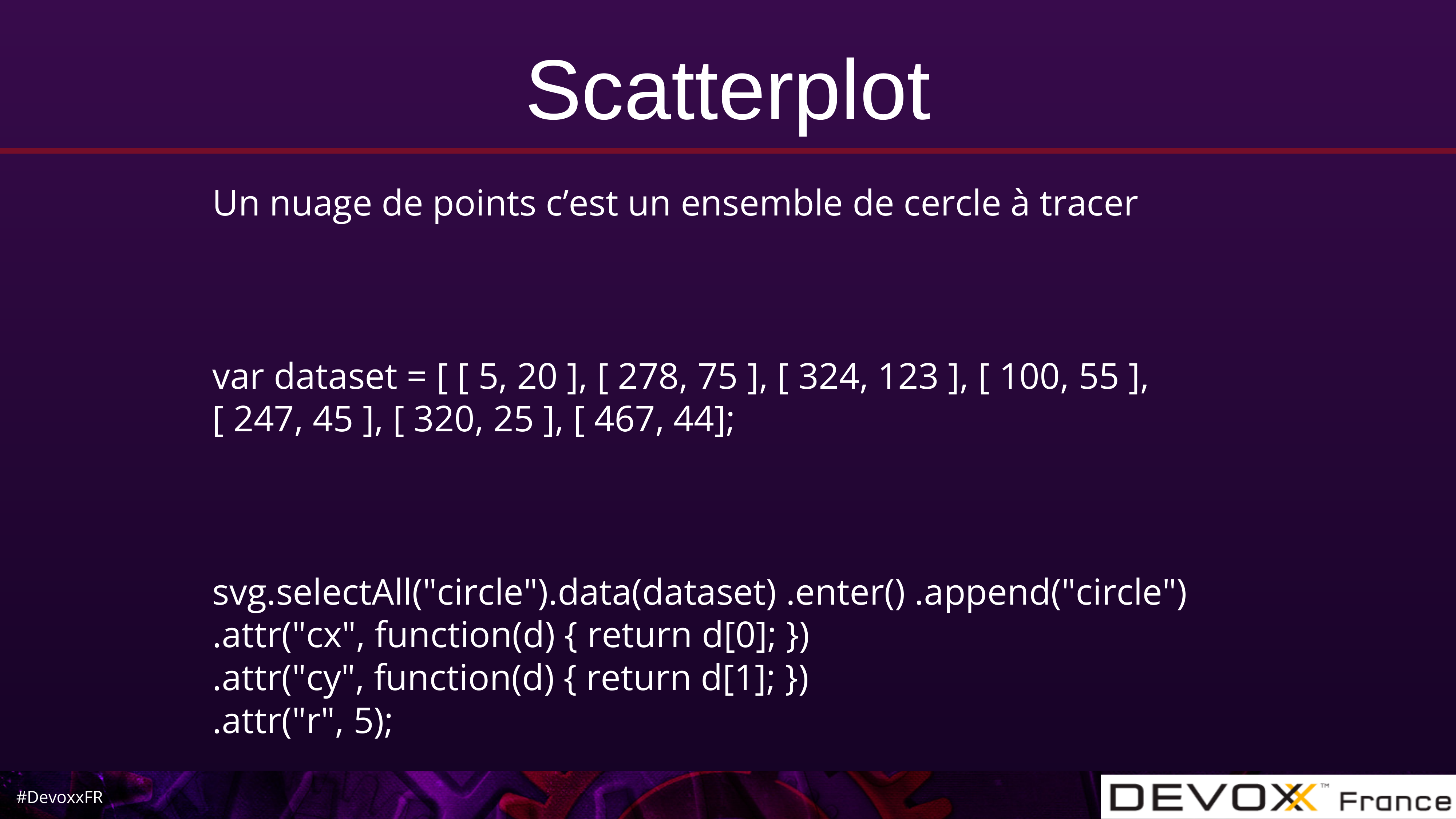

# Scatterplot
Un nuage de points c’est un ensemble de cercle à tracer

var dataset = [ [ 5, 20 ], [ 278, 75 ], [ 324, 123 ], [ 100, 55 ], [ 247, 45 ], [ 320, 25 ], [ 467, 44];

svg.selectAll("circle").data(dataset) .enter() .append("circle")
.attr("cx", function(d) { return d[0]; })
.attr("cy", function(d) { return d[1]; })
.attr("r", 5);